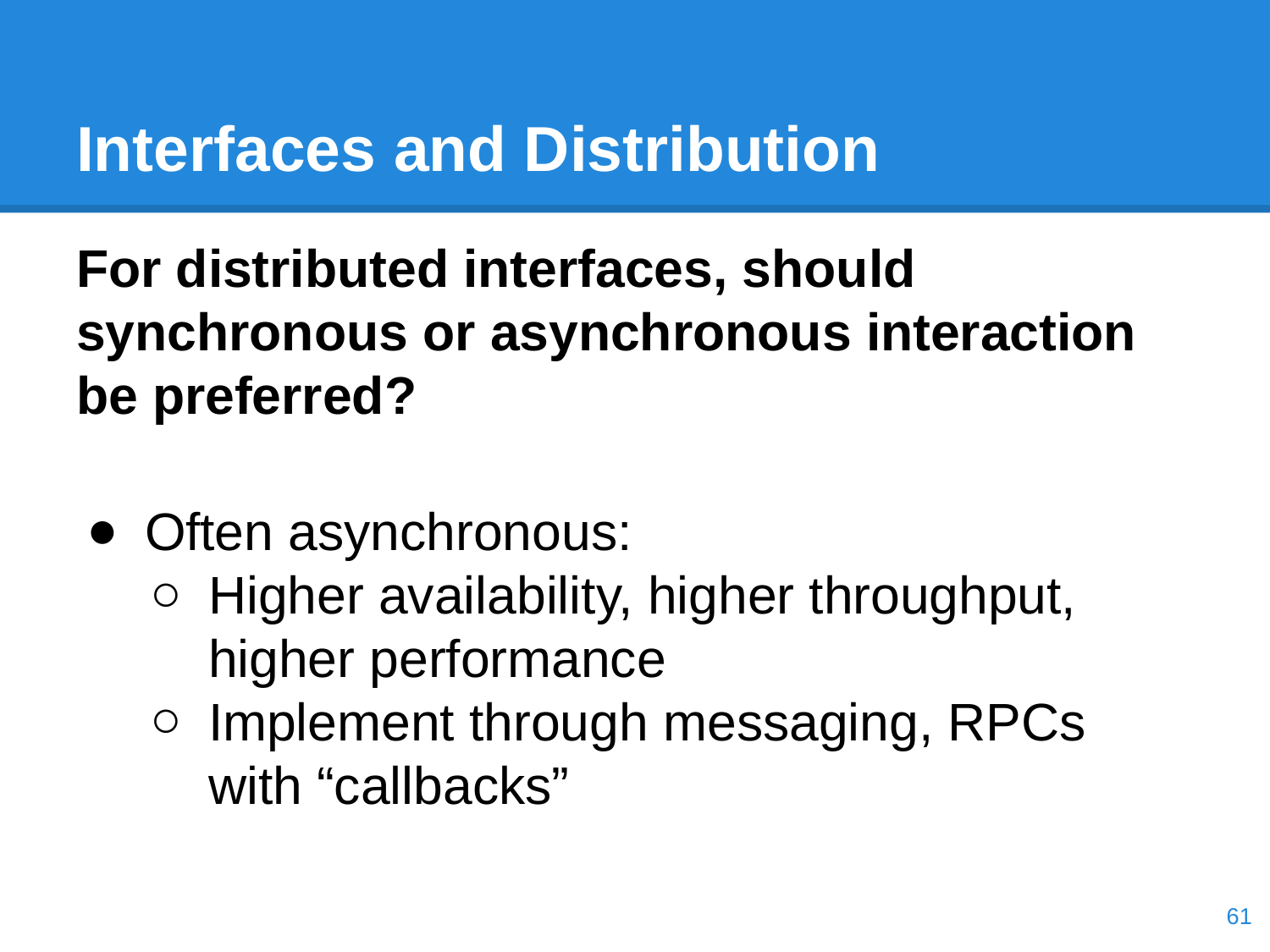

# Interfaces and Distribution
For distributed interfaces, should synchronous or asynchronous interaction be preferred?

Often asynchronous:
Higher availability, higher throughput, higher performance
Implement through messaging, RPCs with “callbacks”
61